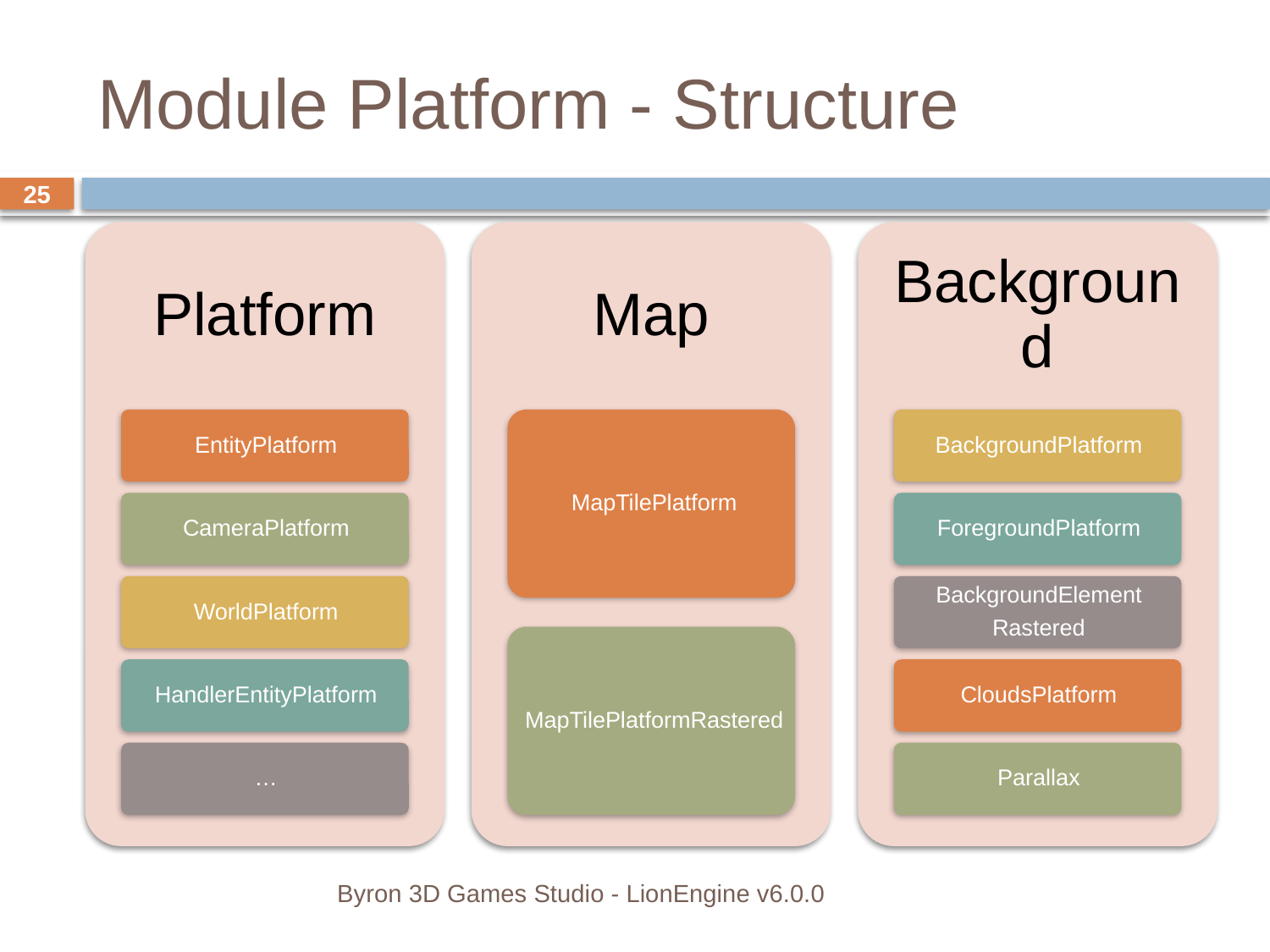

# Module Platform - Structure
25
Platform
EntityPlatform
CameraPlatform
WorldPlatform
HandlerEntityPlatform
…
Map
MapTilePlatform
MapTilePlatformRastered
Background
BackgroundPlatform
ForegroundPlatform
BackgroundElement
Rastered
CloudsPlatform
Parallax
Byron 3D Games Studio - LionEngine v6.0.0